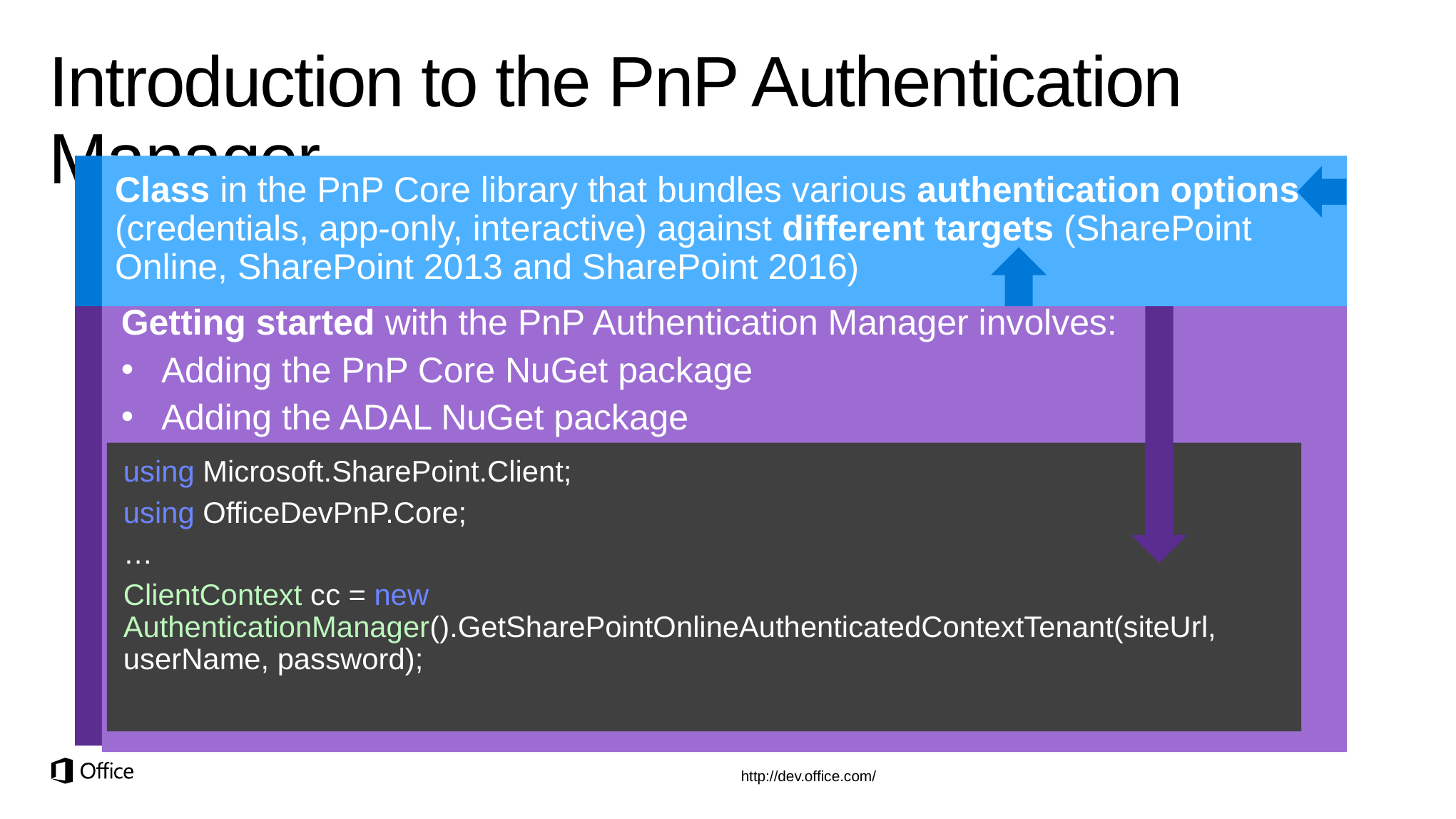

# Introduction to the PnP Authentication Manager
Class in the PnP Core library that bundles various authentication options (credentials, app-only, interactive) against different targets (SharePoint Online, SharePoint 2013 and SharePoint 2016)

Getting started with the PnP Authentication Manager involves:
Adding the PnP Core NuGet package
Adding the ADAL NuGet package

using Microsoft.SharePoint.Client;
using OfficeDevPnP.Core;
…
ClientContext cc = new AuthenticationManager().GetSharePointOnlineAuthenticatedContextTenant(siteUrl, userName, password);